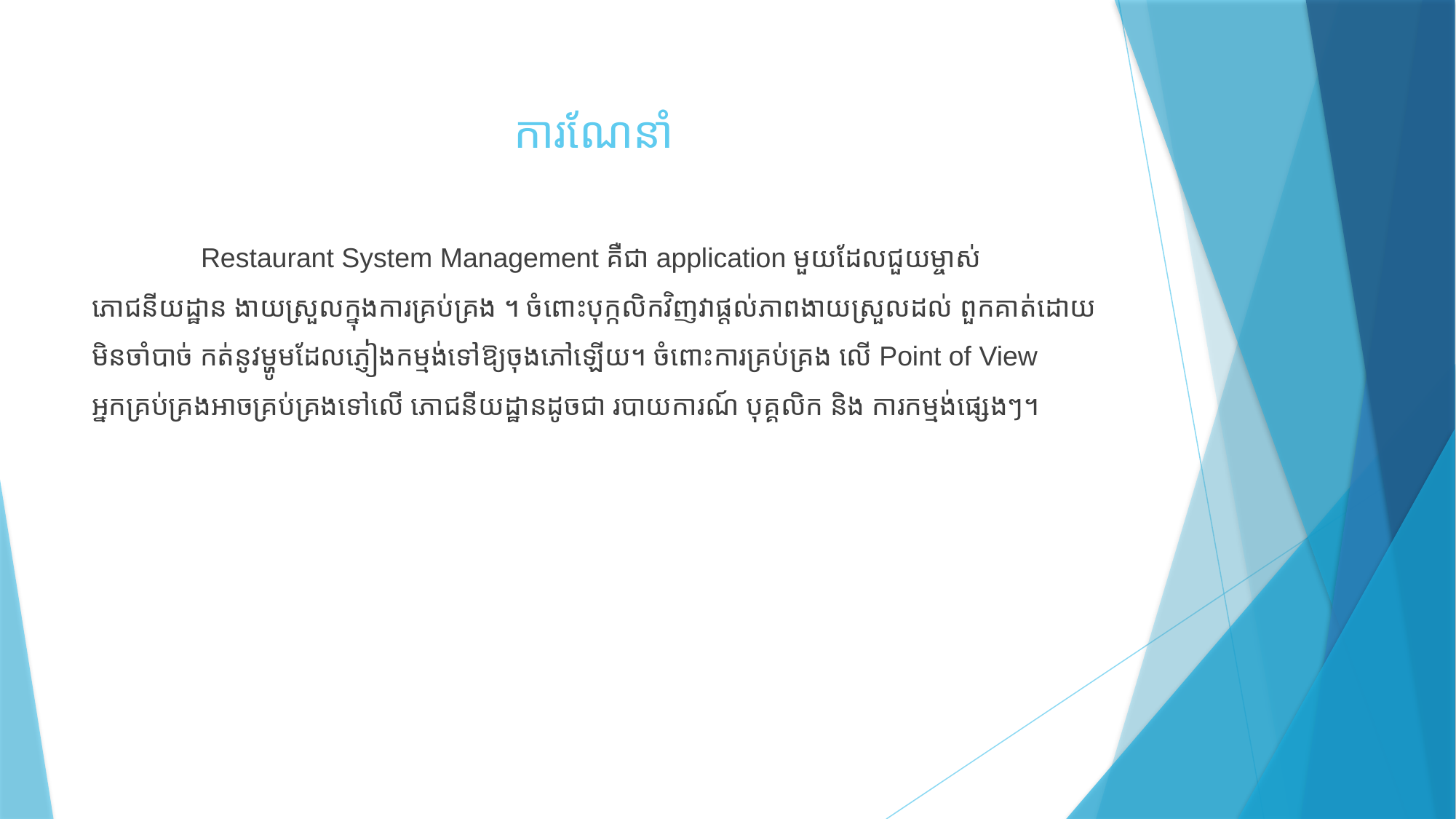

# ការណែនាំ
	Restaurant System Management គឺជា application មួយដែលជួយម្ចាស់ ភោជនីយដ្ឋាន ងាយស្រួលក្នុងការគ្រប់គ្រង ។ ចំពោះ​បុក្កលិកវិញវាផ្តល់ភាពងាយស្រួលដល់ ពួកគាត់ដោយមិនចាំបាច់ កត់នូវម្ហូមដែលភ្ញៀងកម្មង់ទៅឱ្យចុងភៅឡើយ។ ចំពោះការគ្រប់គ្រង លើ​ Point of View អ្នកគ្រប់គ្រងអាចគ្រប់គ្រងទៅលើ ភោជនីយដ្ឋានដូចជា របាយការណ៍ បុគ្គលិក និង ការកម្មង់ផ្សេងៗ។